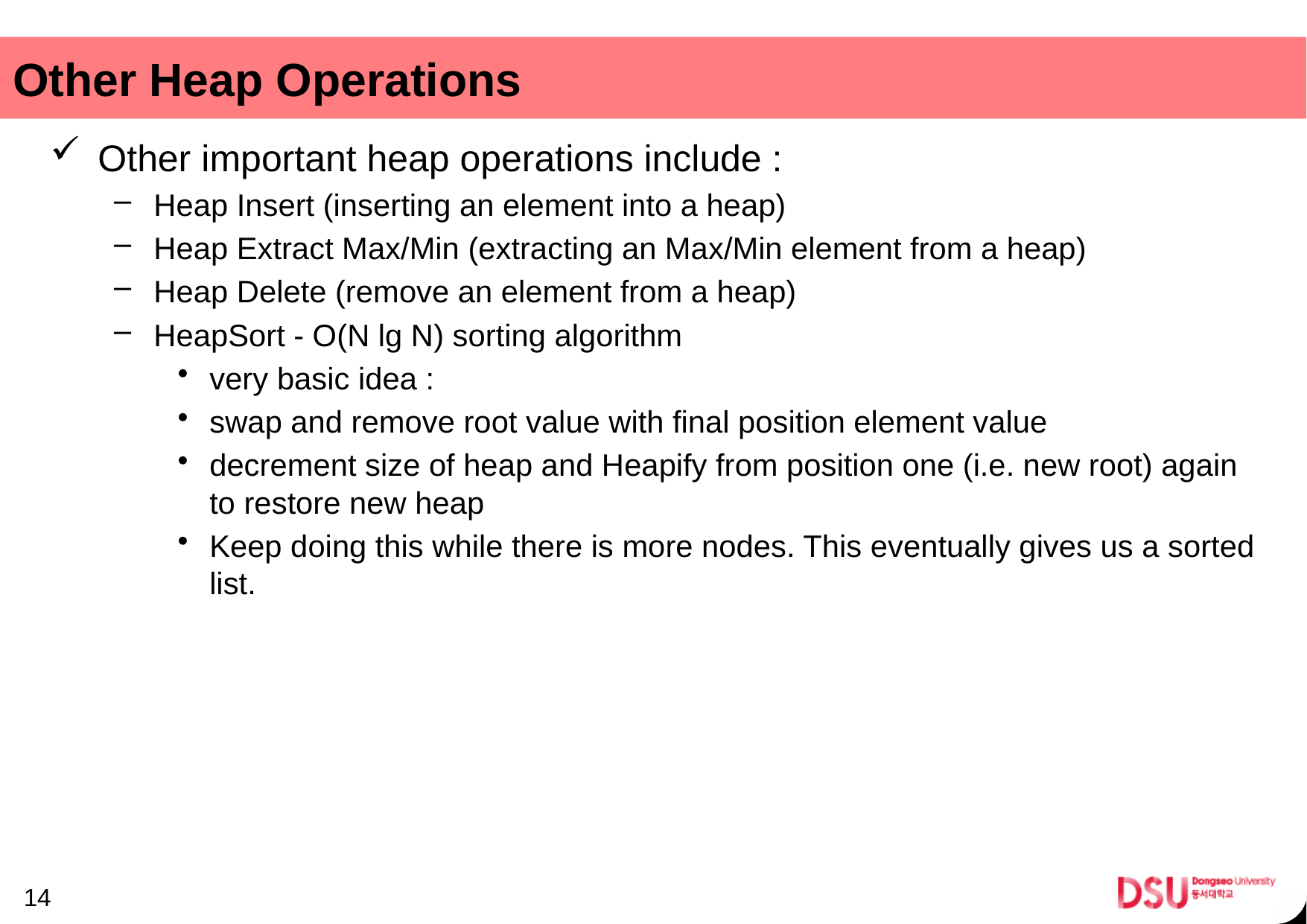

# Other Heap Operations
Other important heap operations include :
Heap Insert (inserting an element into a heap)
Heap Extract Max/Min (extracting an Max/Min element from a heap)
Heap Delete (remove an element from a heap)
HeapSort - O(N lg N) sorting algorithm
very basic idea :
swap and remove root value with final position element value
decrement size of heap and Heapify from position one (i.e. new root) again to restore new heap
Keep doing this while there is more nodes. This eventually gives us a sorted list.
14